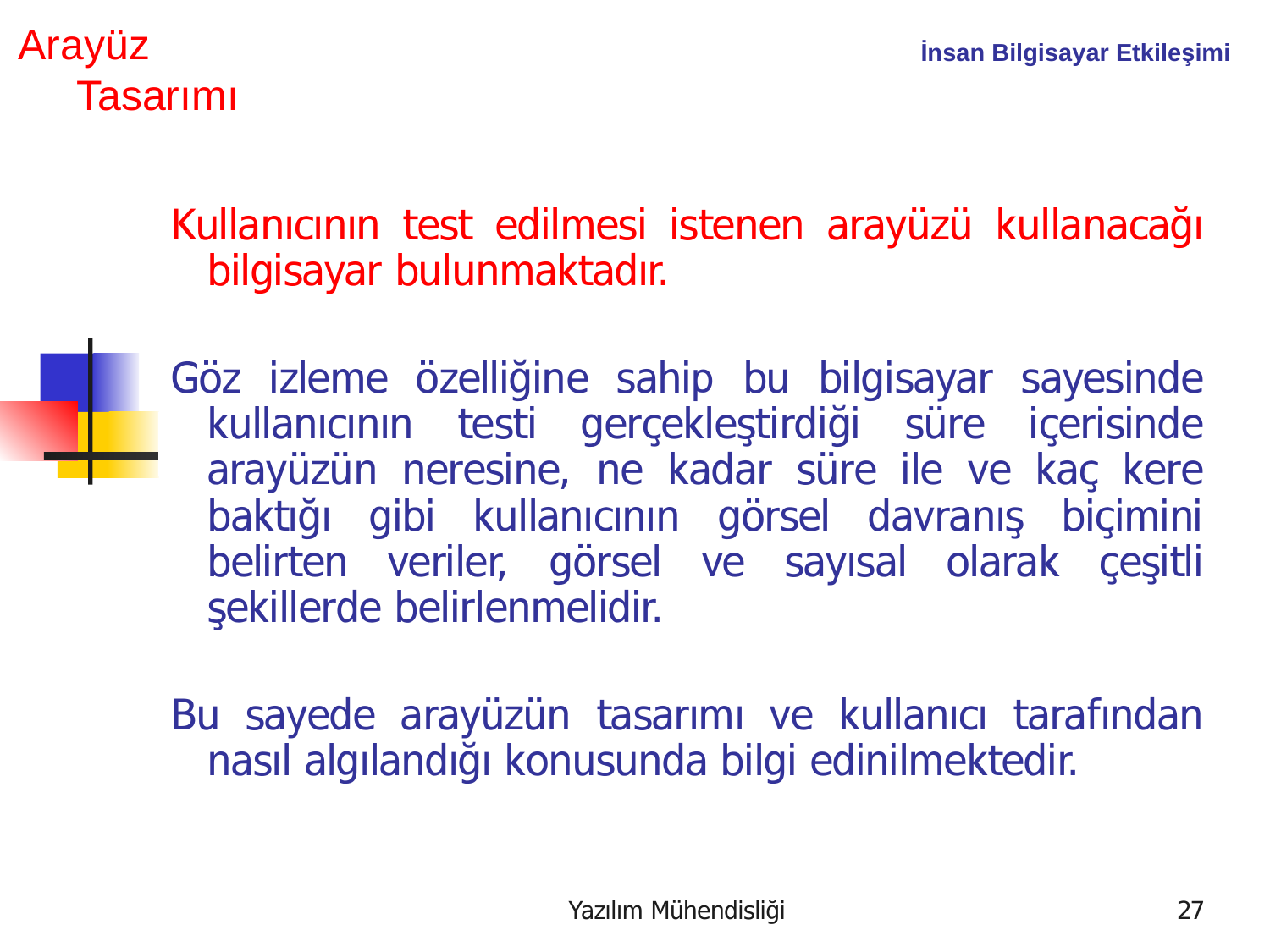

Arayüz
     Tasarımı
İnsan Bilgisayar Etkileşimi

Kullanıcının test edilmesi istenen arayüzü kullanacağı bilgisayar bulunmaktadır.

Göz izleme özelliğine sahip bu bilgisayar sayesinde kullanıcının testi gerçekleştirdiği süre içerisinde arayüzün neresine, ne kadar süre ile ve kaç kere baktığı gibi kullanıcının görsel davranış biçimini belirten veriler, görsel ve sayısal olarak çeşitli şekillerde belirlenmelidir.

Bu sayede arayüzün tasarımı ve kullanıcı tarafından nasıl algılandığı konusunda bilgi edinilmektedir.

Yazılım Mühendisliği
27